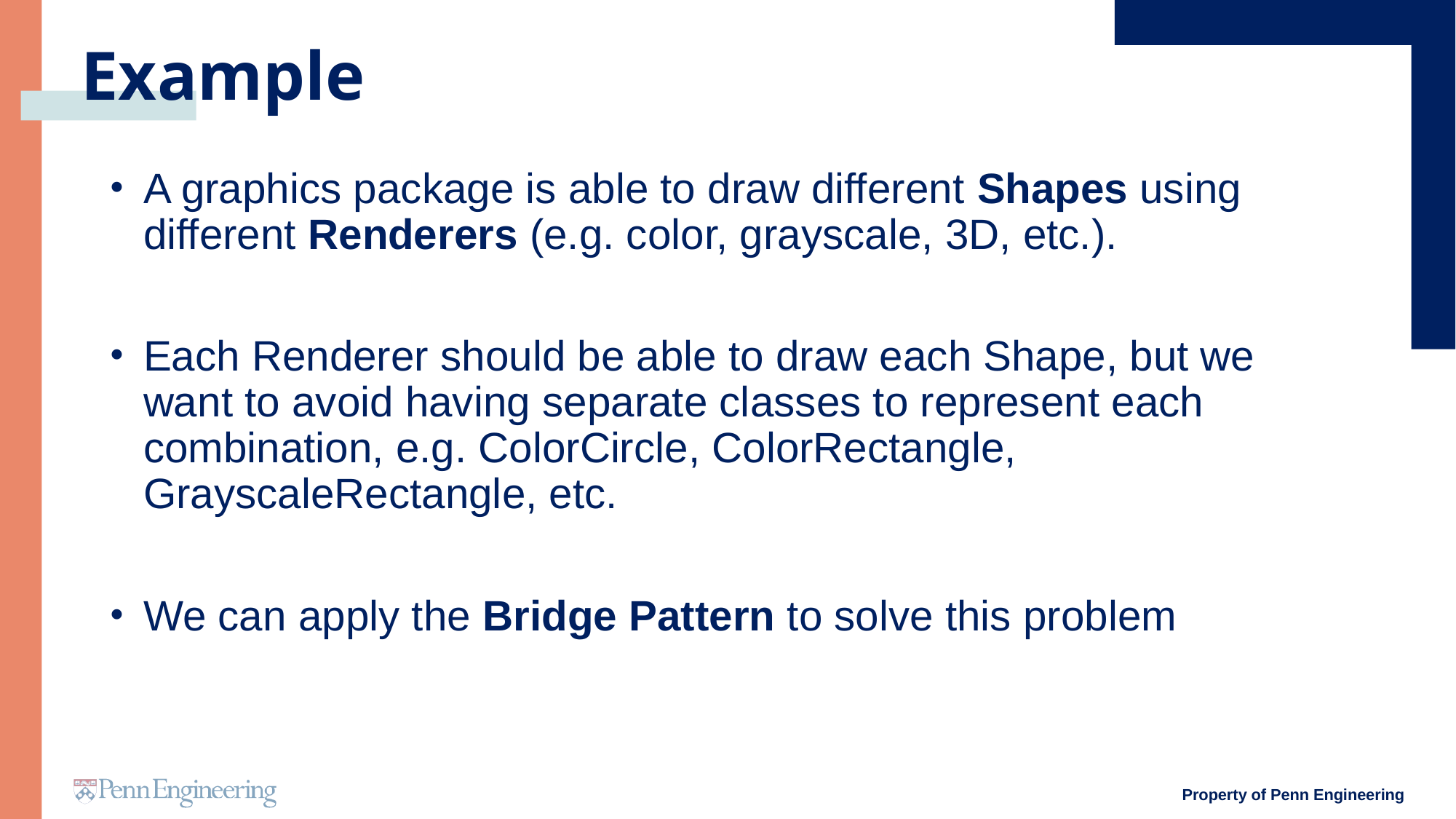

# Example
A graphics package is able to draw different Shapes using different Renderers (e.g. color, grayscale, 3D, etc.).

Each Renderer should be able to draw each Shape, but we want to avoid having separate classes to represent each combination, e.g. ColorCircle, ColorRectangle, GrayscaleRectangle, etc.

We can apply the Bridge Pattern to solve this problem